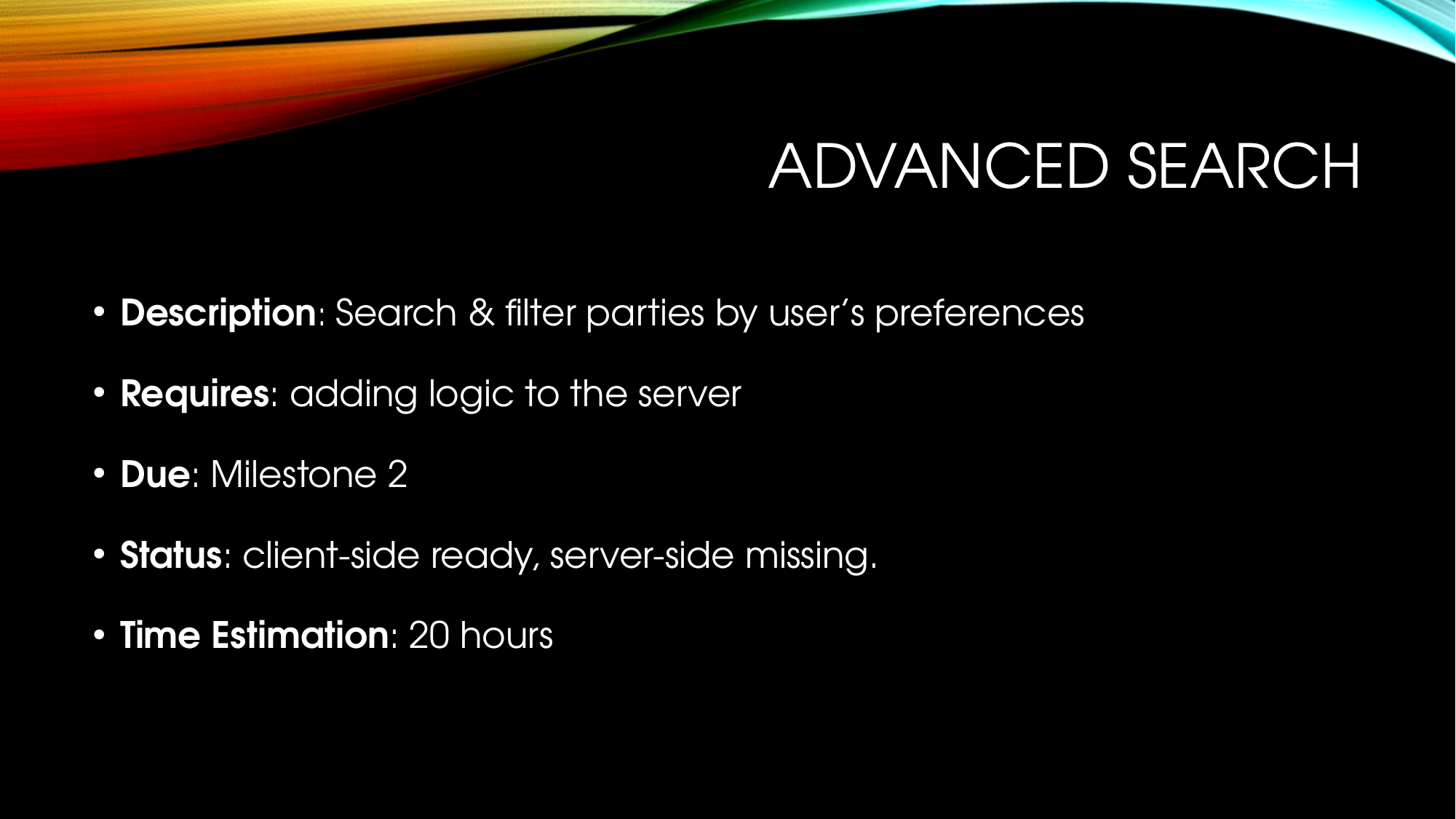

# Advanced Search
Description: Search & filter parties by user’s preferences
Requires: adding logic to the server
Due: Milestone 2
Status: client-side ready, server-side missing.
Time Estimation: 20 hours